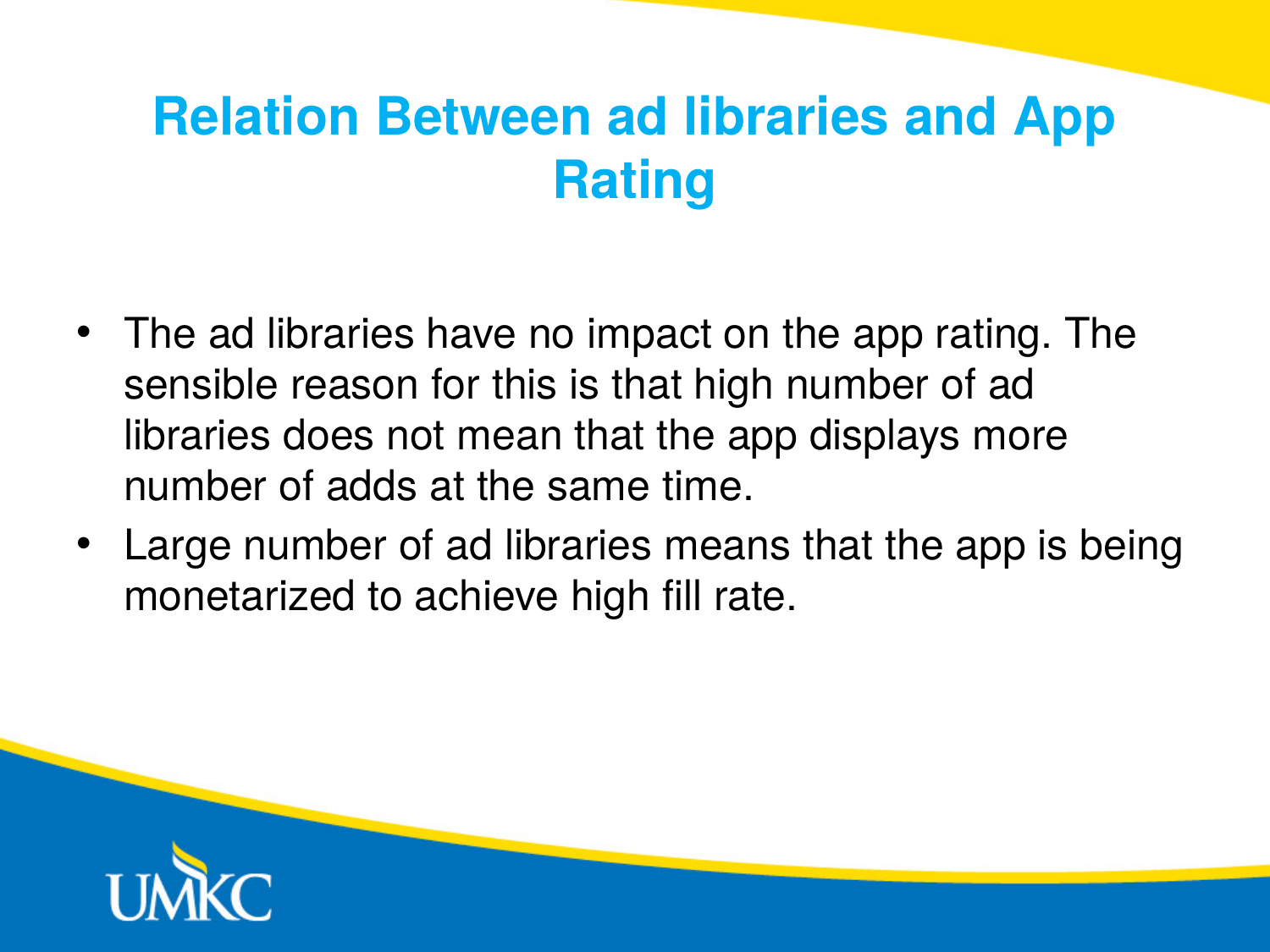

# Relation Between ad libraries and App Rating
The ad libraries have no impact on the app rating. The sensible reason for this is that high number of ad libraries does not mean that the app displays more number of adds at the same time.
Large number of ad libraries means that the app is being monetarized to achieve high fill rate.